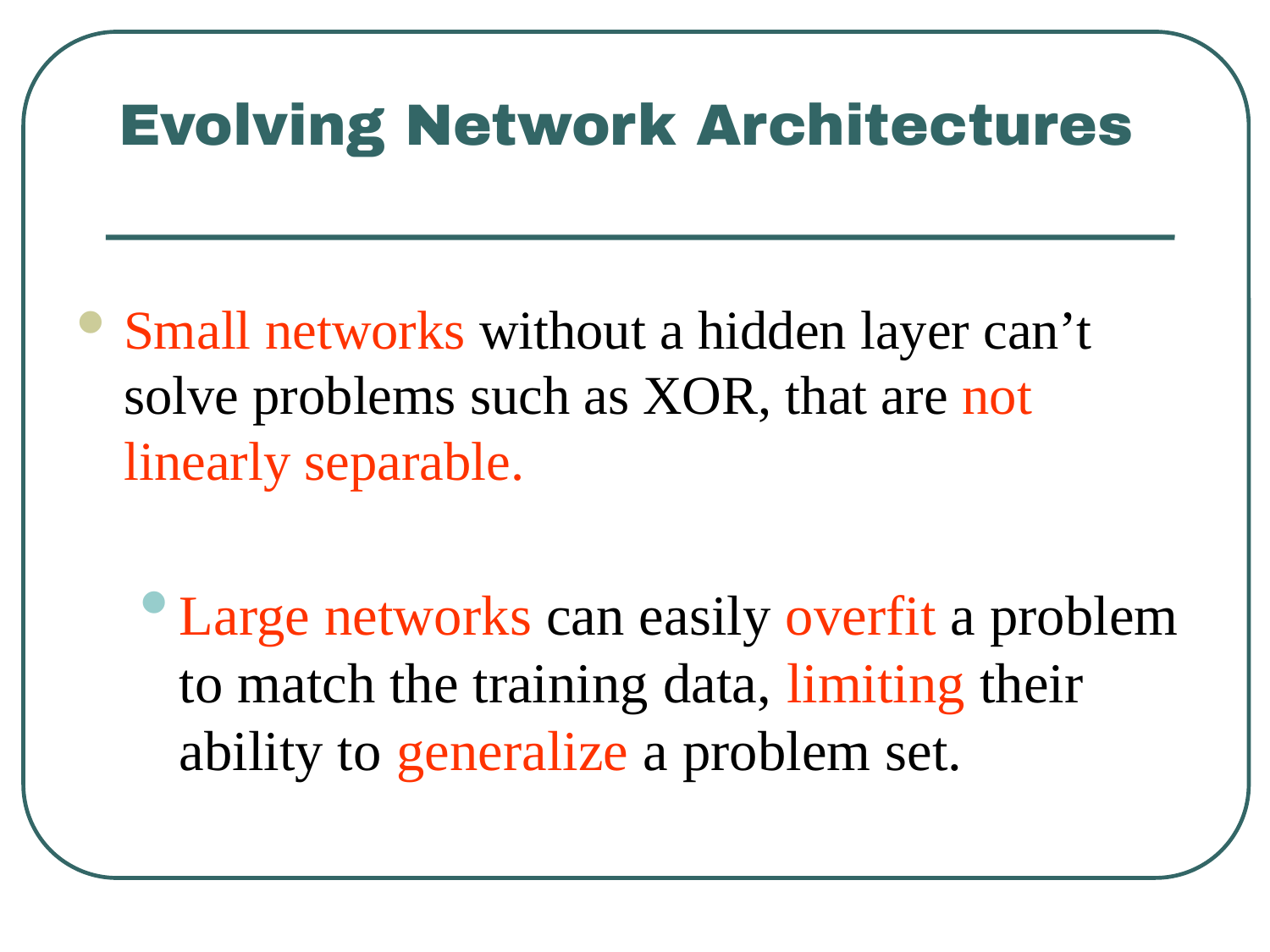

# Evolving Network Architectures

Small networks without a hidden layer can’t solve problems such as XOR, that are not linearly separable.

Large networks can easily overfit a problem to match the training data, limiting their ability to generalize a problem set.